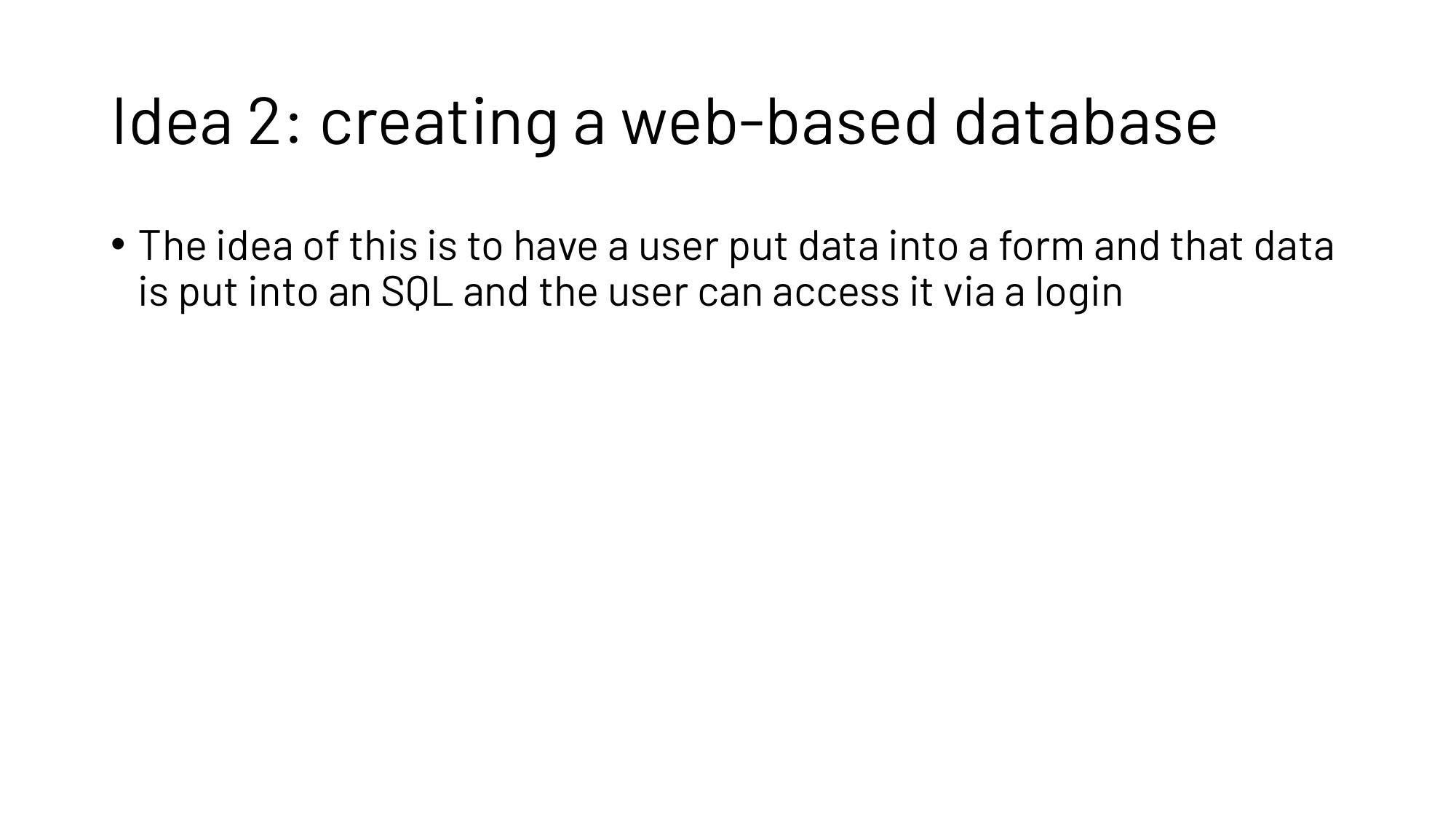

# Idea 2: creating a web-based database
The idea of this is to have a user put data into a form and that data is put into an SQL and the user can access it via a login